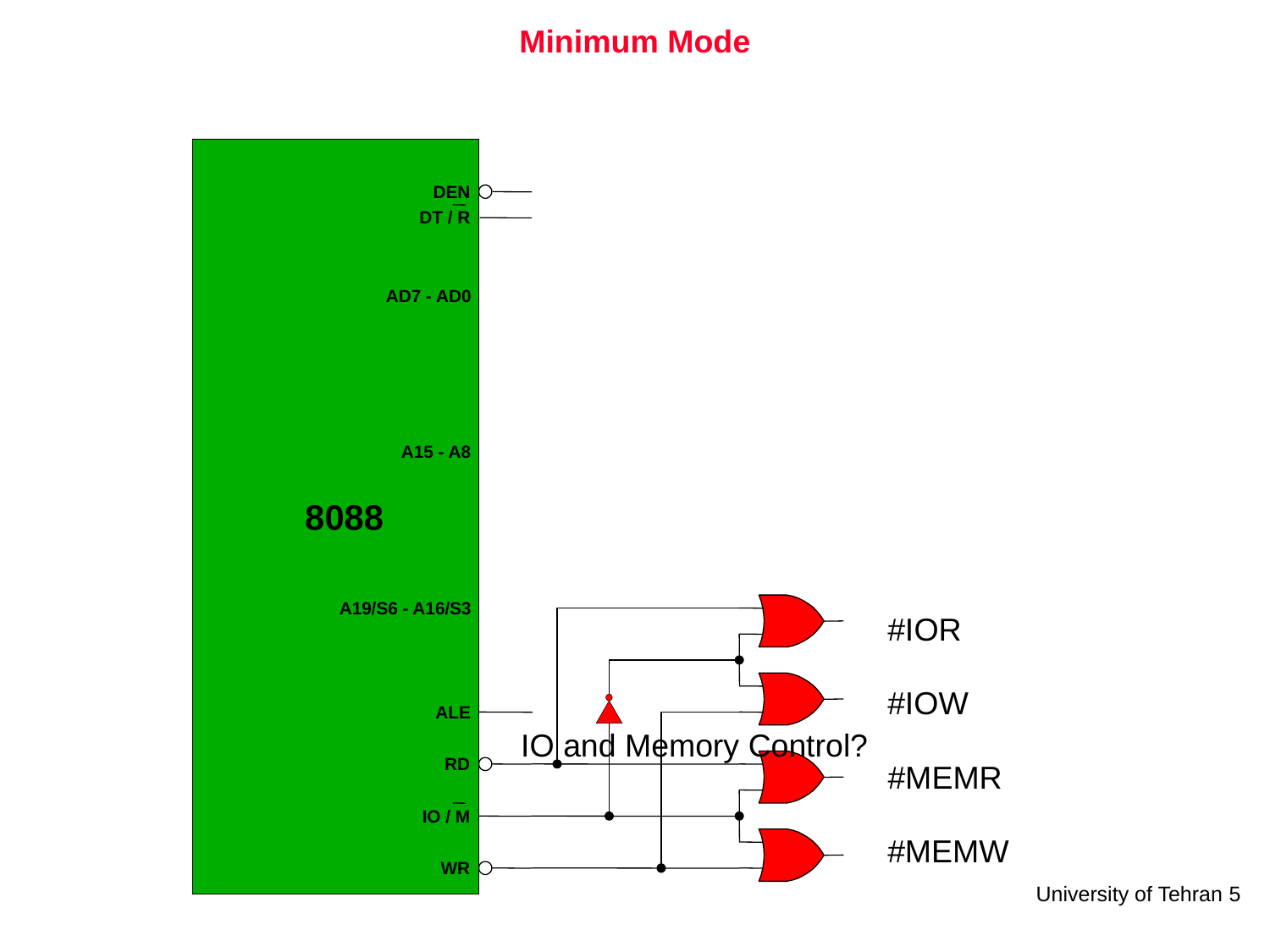

# Minimum Mode

DEN

DT / R

AD7 - AD0
A15 - A8
8088

A19/S6 - A16/S3
#IOR
#IOW
#MEMR
#MEMW
ALE

IO and Memory Control?
RD

IO / M

WR